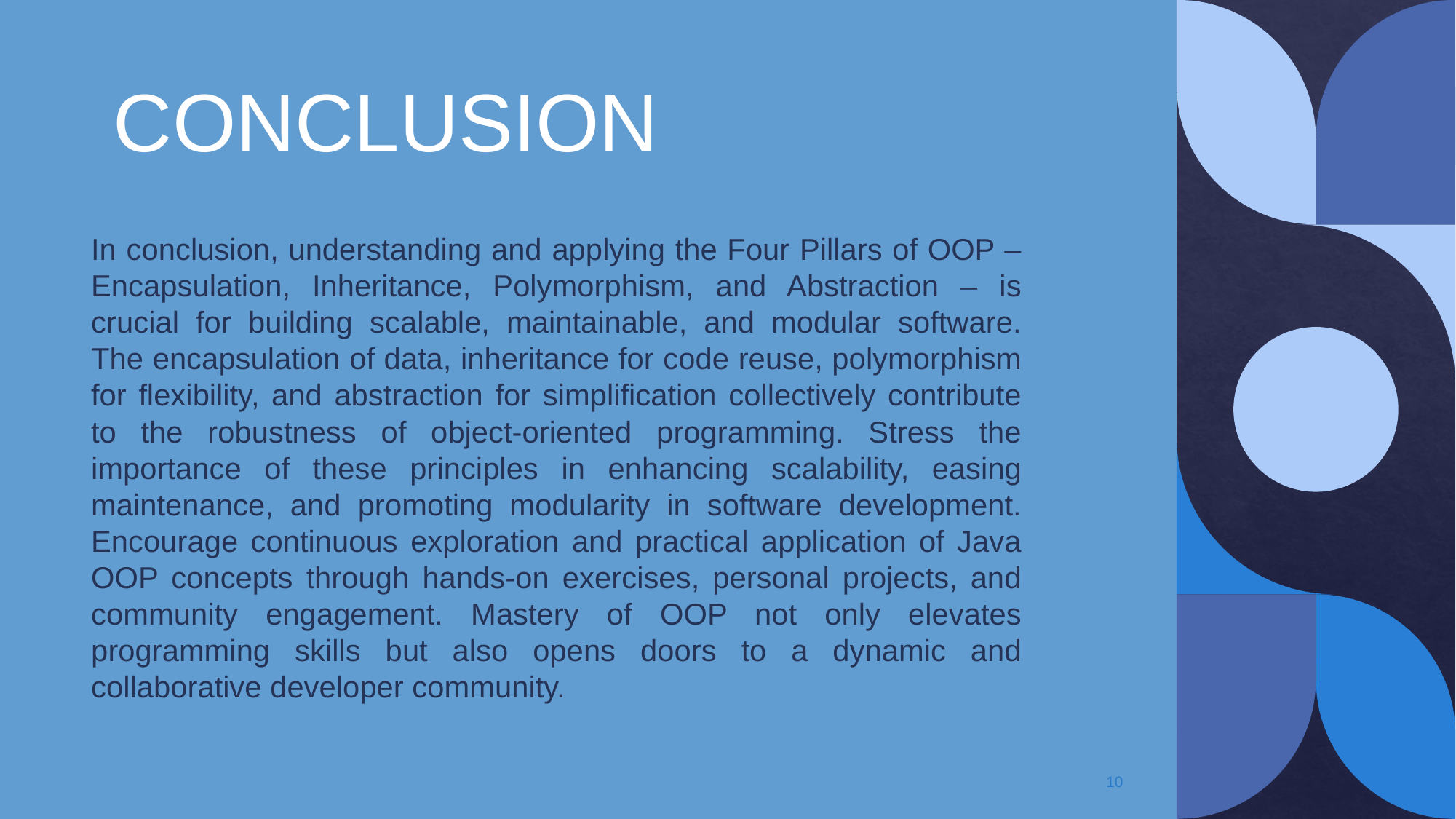

CONCLUSION
In conclusion, understanding and applying the Four Pillars of OOP – Encapsulation, Inheritance, Polymorphism, and Abstraction – is crucial for building scalable, maintainable, and modular software. The encapsulation of data, inheritance for code reuse, polymorphism for flexibility, and abstraction for simplification collectively contribute to the robustness of object-oriented programming. Stress the importance of these principles in enhancing scalability, easing maintenance, and promoting modularity in software development. Encourage continuous exploration and practical application of Java OOP concepts through hands-on exercises, personal projects, and community engagement. Mastery of OOP not only elevates programming skills but also opens doors to a dynamic and collaborative developer community.

10